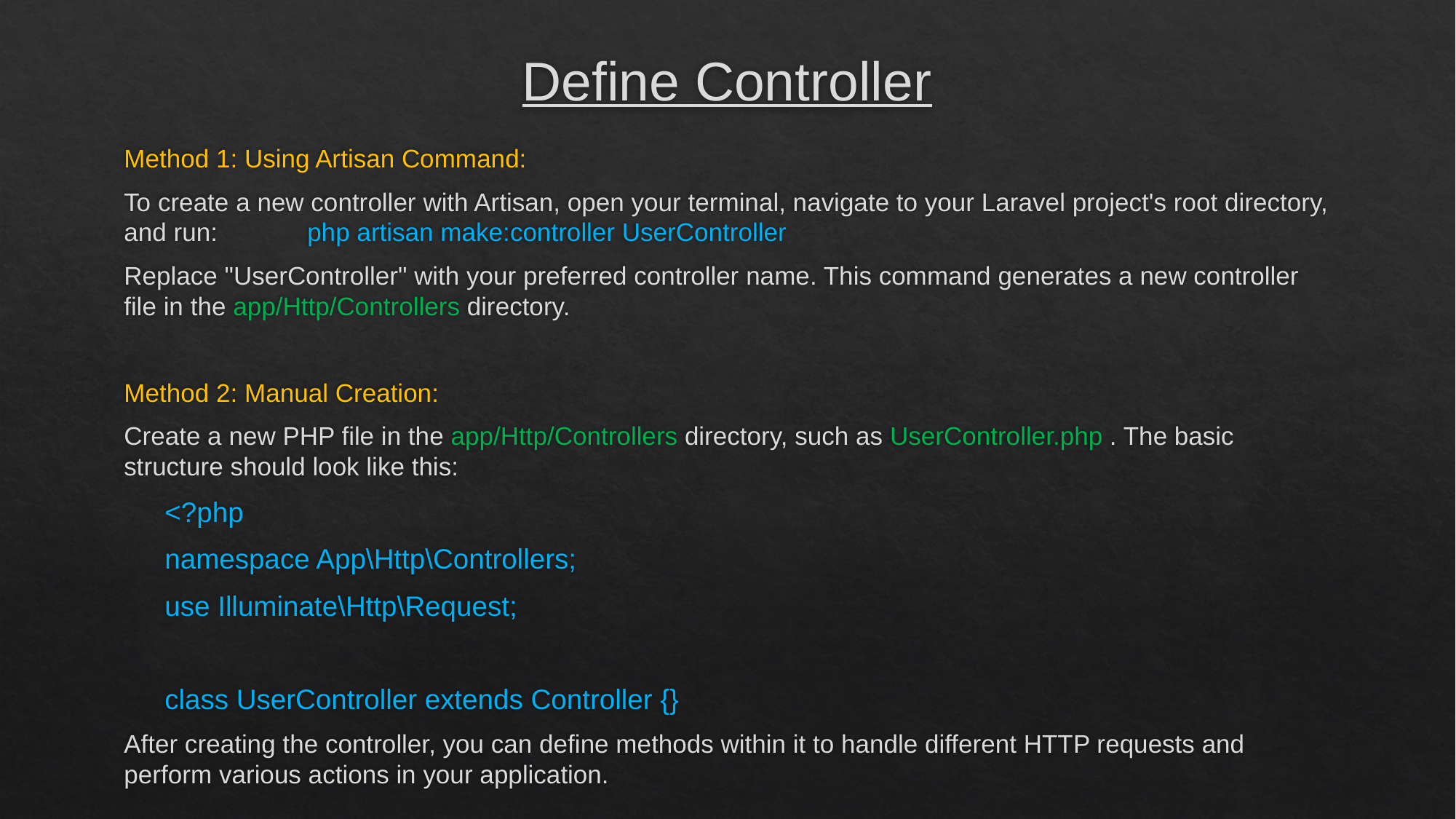

# Define Controller
Method 1: Using Artisan Command:
To create a new controller with Artisan, open your terminal, navigate to your Laravel project's root directory, and run:	php artisan make:controller UserController
Replace "UserController" with your preferred controller name. This command generates a new controller file in the app/Http/Controllers directory.

Method 2: Manual Creation:
Create a new PHP file in the app/Http/Controllers directory, such as UserController.php . The basic structure should look like this:
<?php
namespace App\Http\Controllers;
use Illuminate\Http\Request;

class UserController extends Controller {}
After creating the controller, you can define methods within it to handle different HTTP requests and perform various actions in your application.